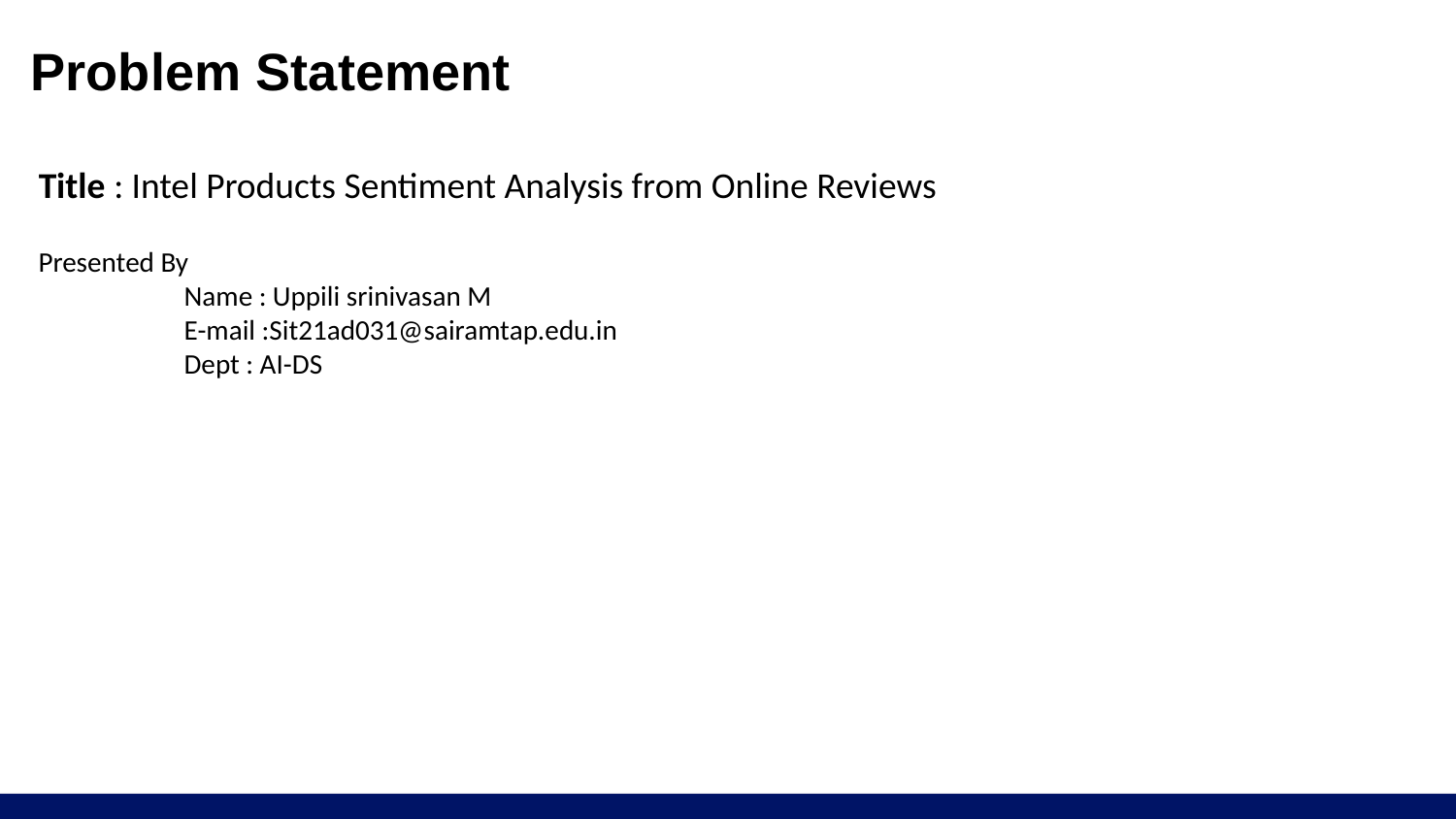

# Problem Statement
Title : Intel Products Sentiment Analysis from Online Reviews
Presented By
	Name : Uppili srinivasan M
	E-mail :Sit21ad031@sairamtap.edu.in
	Dept : AI-DS